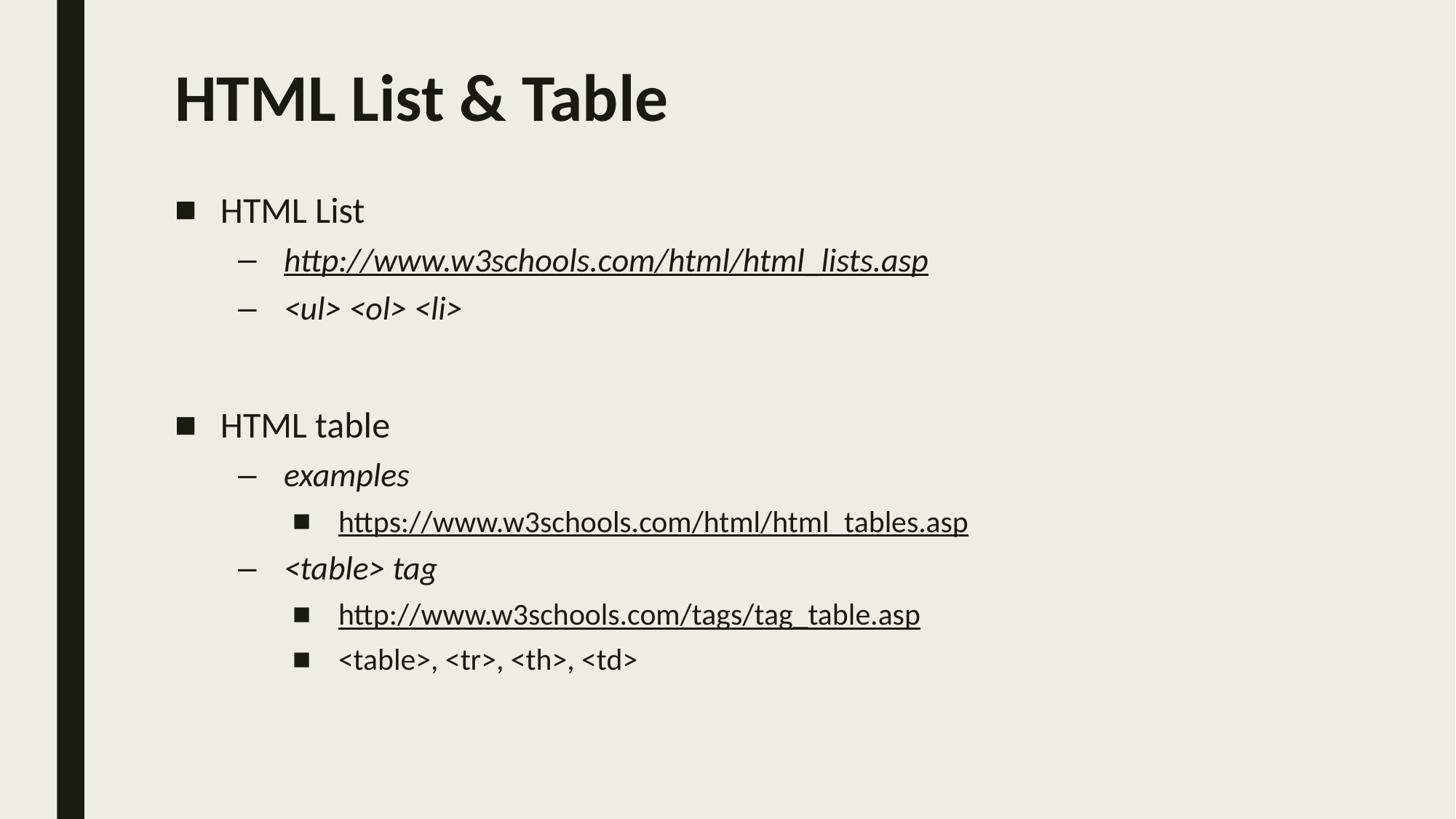

# HTML List & Table
HTML List
http://www.w3schools.com/html/html_lists.asp
<ul> <ol> <li>

HTML table
examples
https://www.w3schools.com/html/html_tables.asp
<table> tag
http://www.w3schools.com/tags/tag_table.asp
<table>, <tr>, <th>, <td>